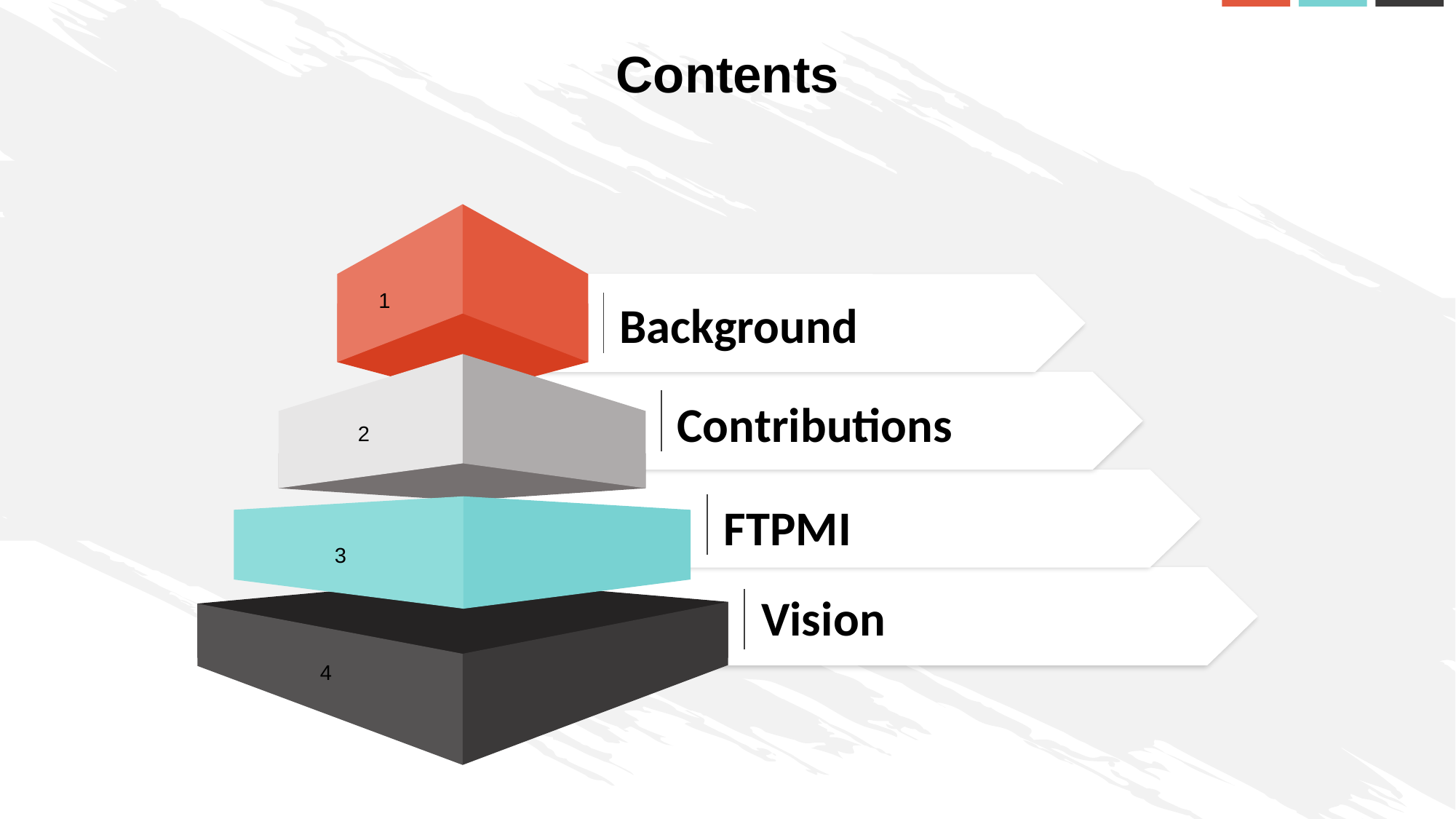

Contents

1
Background

Contributions
2

FTPMI
3

Vision
4
2